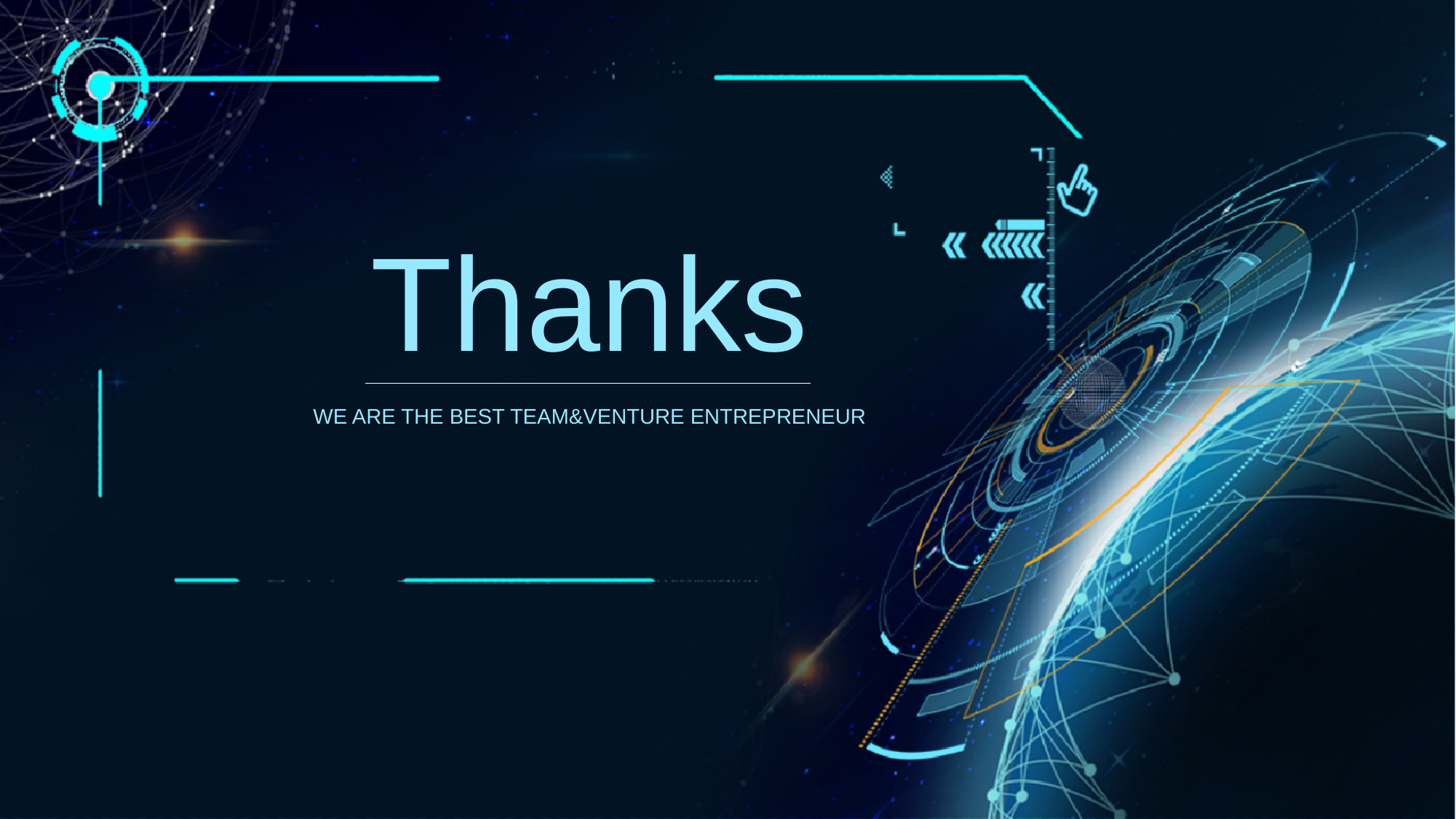

Thanks
WE ARE THE BEST TEAM&VENTURE ENTREPRENEUR